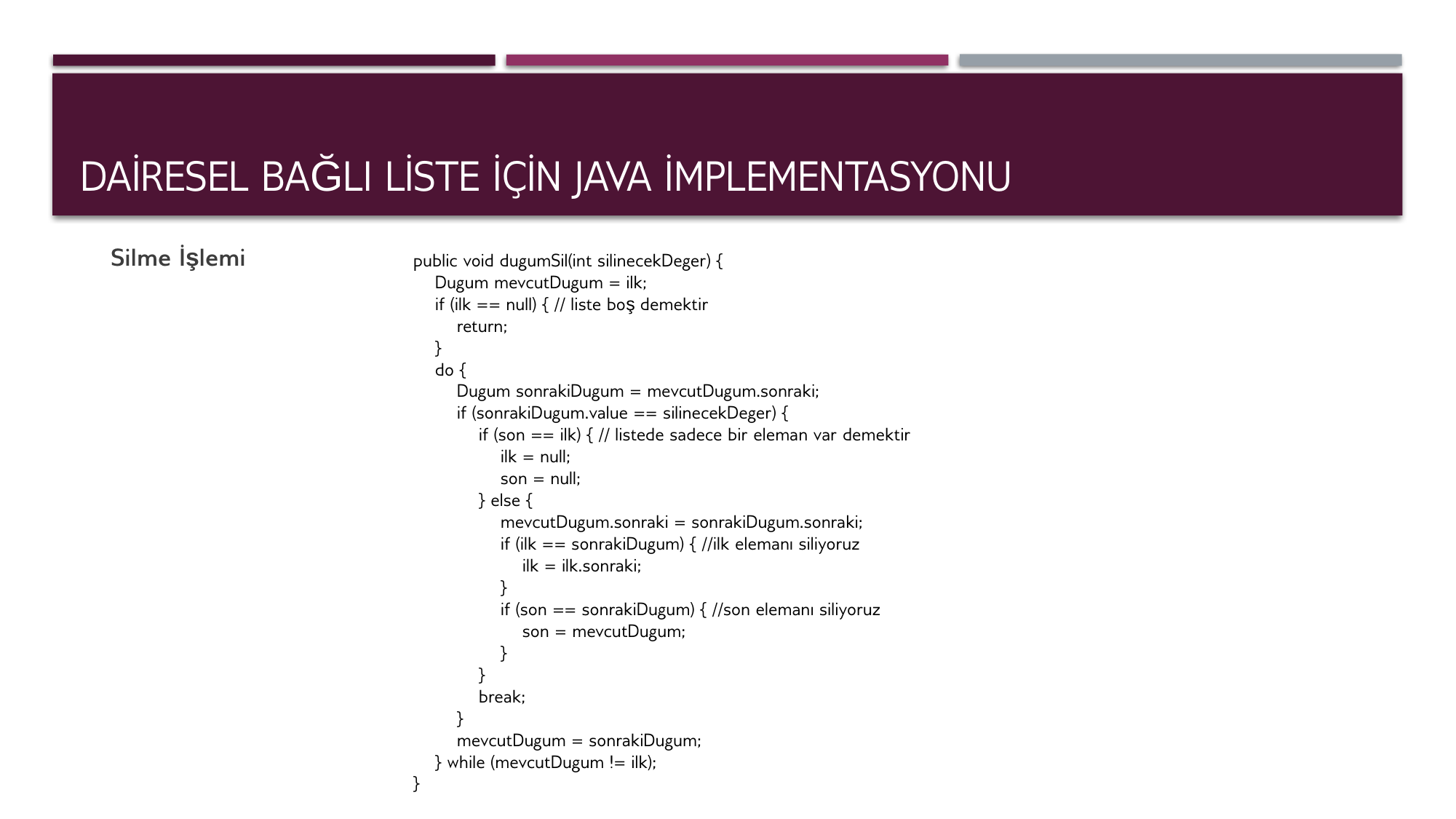

# Dairesel Bağlı Liste için Java İmplementasyonu
Silme İşlemi
public void dugumSil(int silinecekDeger) {
    Dugum mevcutDugum = ilk;
    if (ilk == null) { // liste boş demektir
        return;
    }
    do {
        Dugum sonrakiDugum = mevcutDugum.sonraki;
        if (sonrakiDugum.value == silinecekDeger) {
            if (son == ilk) { // listede sadece bir eleman var demektir
                ilk = null;
                son = null;
            } else {
                mevcutDugum.sonraki = sonrakiDugum.sonraki;
                if (ilk == sonrakiDugum) { //ilk elemanı siliyoruz
                    ilk = ilk.sonraki;
                }
                if (son == sonrakiDugum) { //son elemanı siliyoruz
                    son = mevcutDugum;
                }
            }
            break;
        }
        mevcutDugum = sonrakiDugum;
    } while (mevcutDugum != ilk);
}